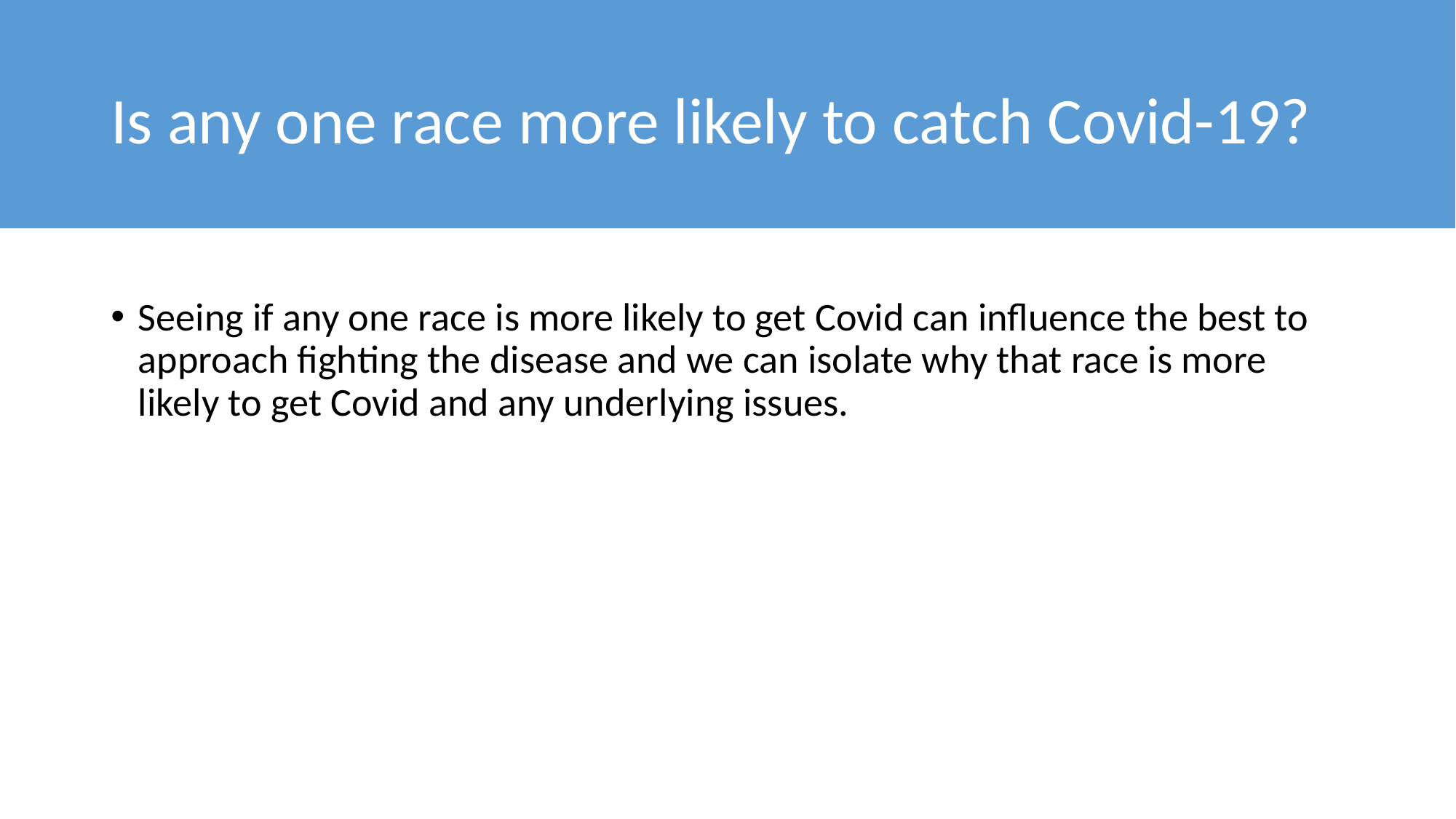

# Is any one race more likely to catch Covid-19?
Seeing if any one race is more likely to get Covid can influence the best to approach fighting the disease and we can isolate why that race is more likely to get Covid and any underlying issues.